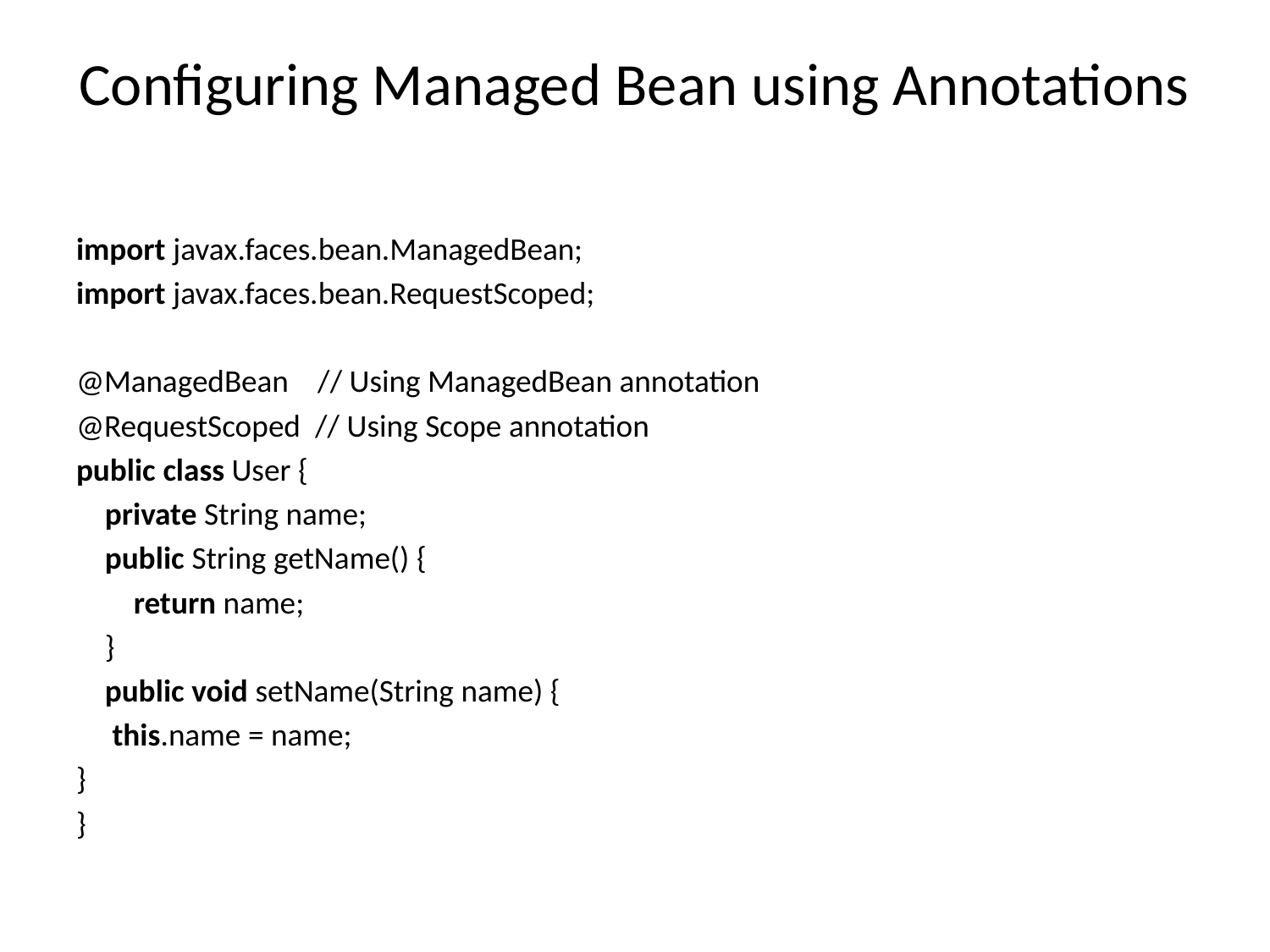

# Configuring Managed Bean using Annotations
import javax.faces.bean.ManagedBean;
import javax.faces.bean.RequestScoped;

@ManagedBean    // Using ManagedBean annotation
@RequestScoped  // Using Scope annotation
public class User {
    private String name;
    public String getName() {
        return name;
    }
    public void setName(String name) {
     this.name = name;
}
}